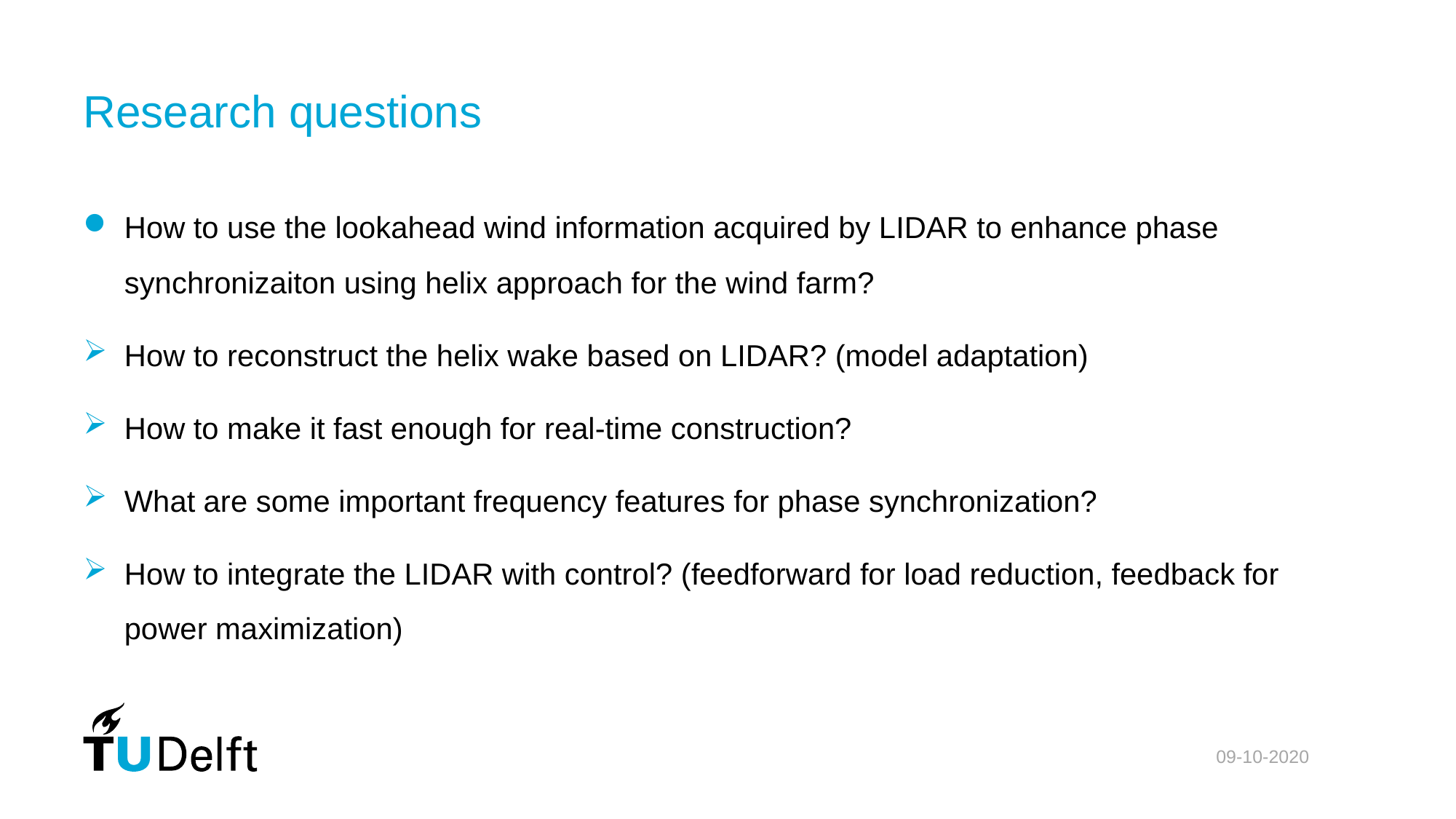

# Research questions
How to use the lookahead wind information acquired by LIDAR to enhance phase synchronizaiton using helix approach for the wind farm?
How to reconstruct the helix wake based on LIDAR? (model adaptation)
How to make it fast enough for real-time construction?
What are some important frequency features for phase synchronization?
How to integrate the LIDAR with control? (feedforward for load reduction, feedback for power maximization)

09-10-2020